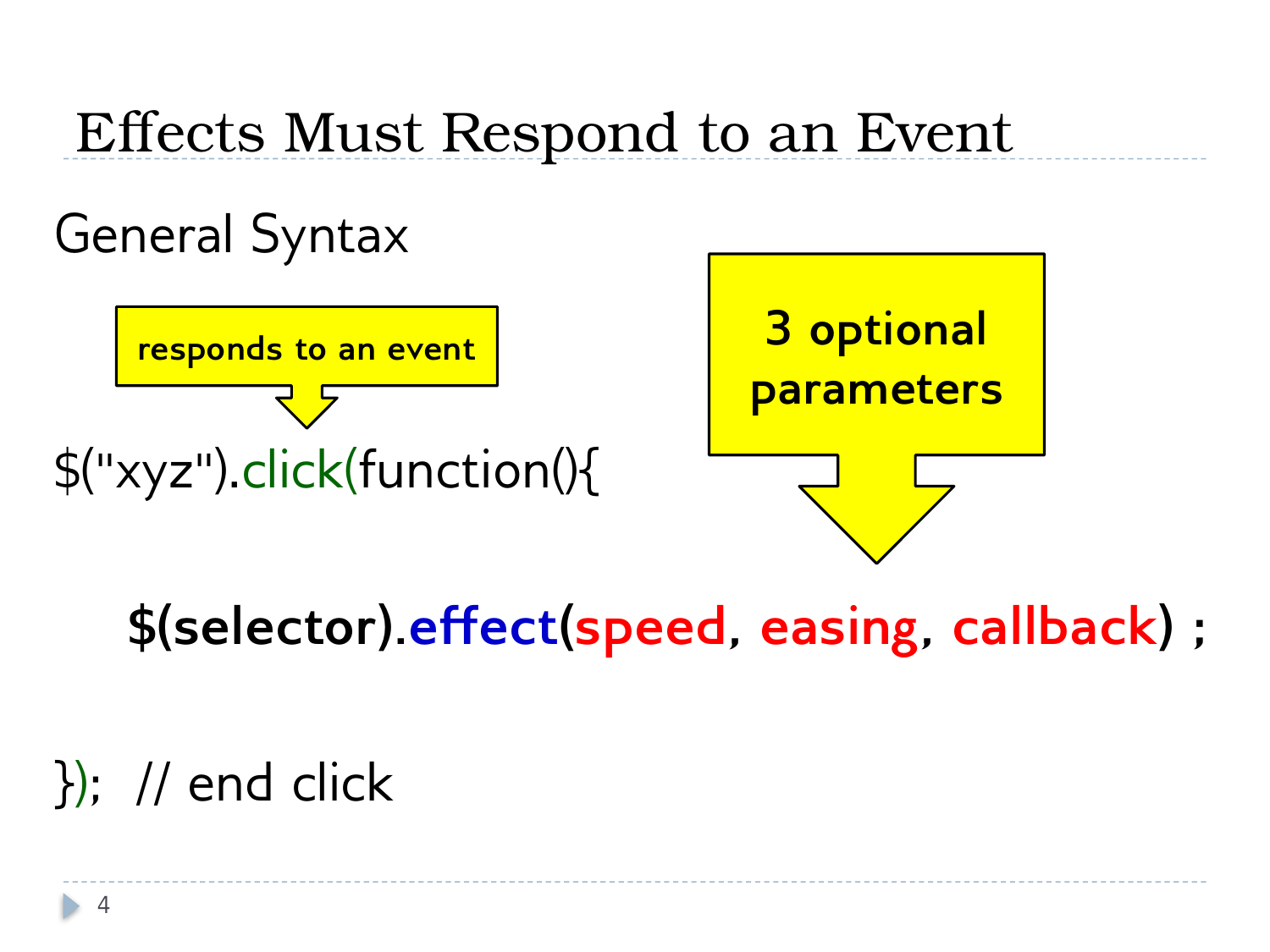

# Effects Must Respond to an Event
General Syntax

$("xyz").click(function(){

    $(selector).effect(speed, easing, callback) ;

});  // end click
3 optional parameters
responds to an event
4